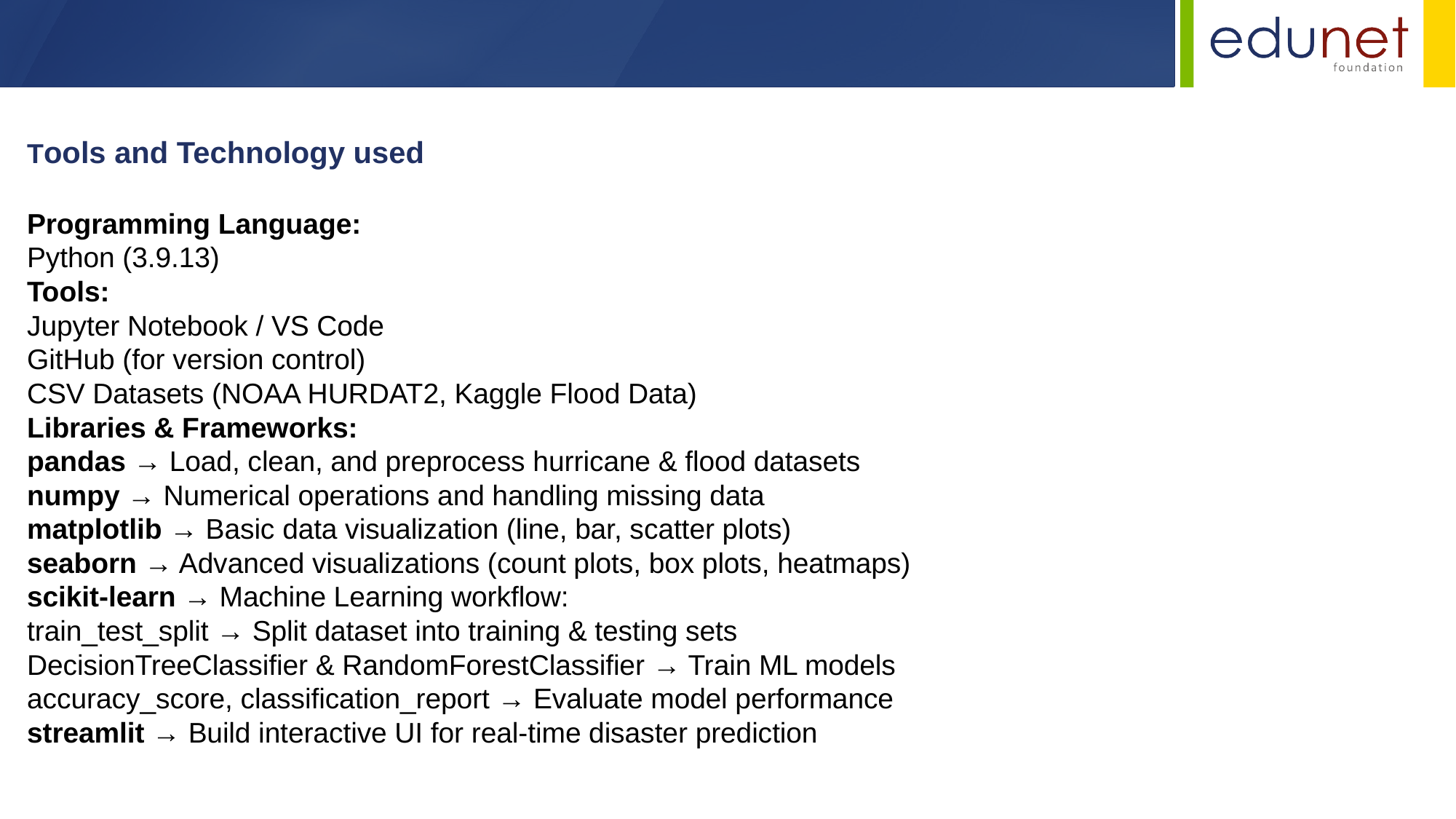

Tools and Technology used

Programming Language:
Python (3.9.13)
Tools:
Jupyter Notebook / VS Code
GitHub (for version control)
CSV Datasets (NOAA HURDAT2, Kaggle Flood Data)
Libraries & Frameworks:
pandas → Load, clean, and preprocess hurricane & flood datasets
numpy → Numerical operations and handling missing data
matplotlib → Basic data visualization (line, bar, scatter plots)
seaborn → Advanced visualizations (count plots, box plots, heatmaps)
scikit-learn → Machine Learning workflow:
train_test_split → Split dataset into training & testing sets
DecisionTreeClassifier & RandomForestClassifier → Train ML models
accuracy_score, classification_report → Evaluate model performance
streamlit → Build interactive UI for real-time disaster prediction